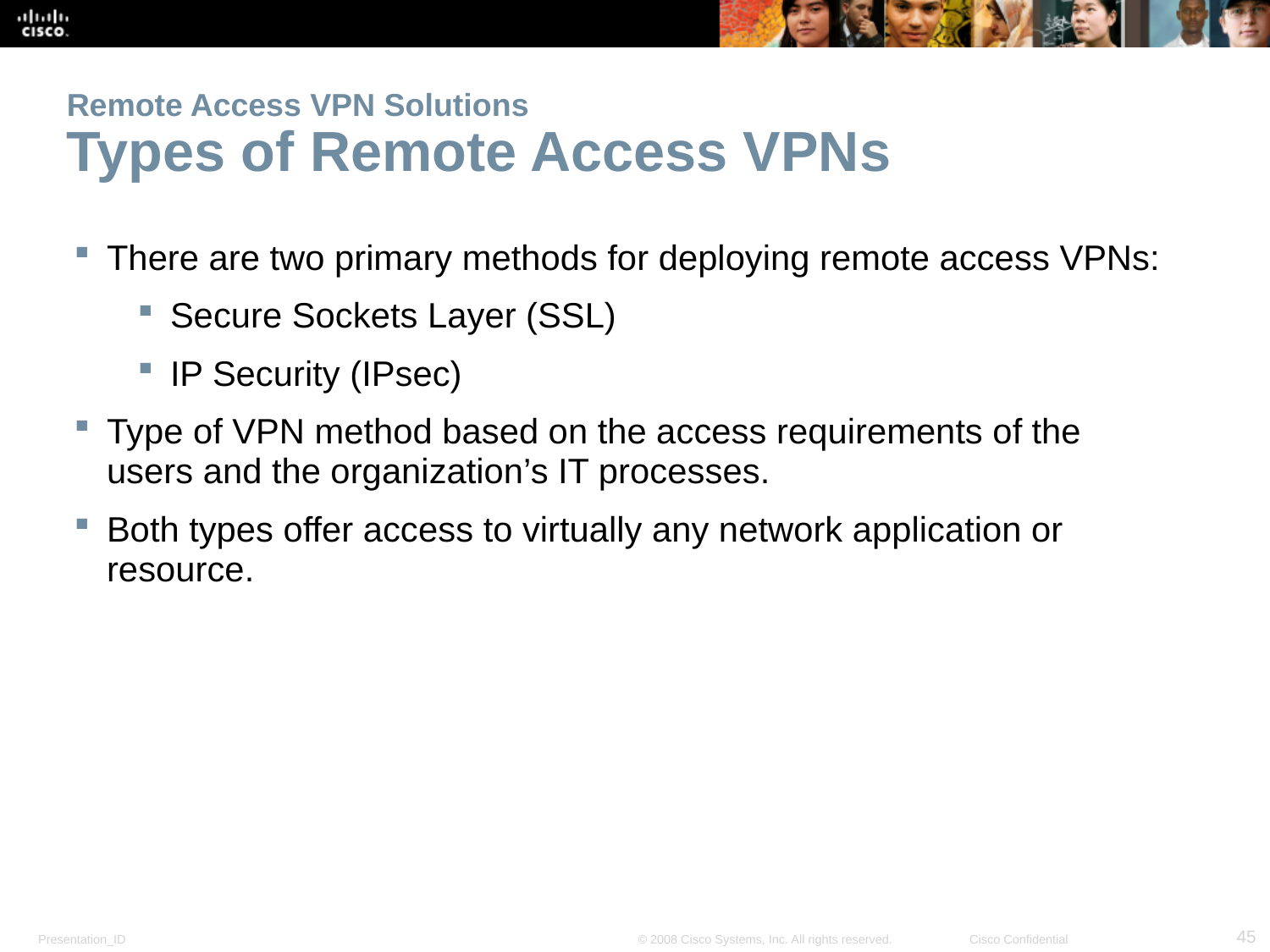

# Remote Access VPN Solutions Types of Remote Access VPNs
There are two primary methods for deploying remote access VPNs:
Secure Sockets Layer (SSL)
IP Security (IPsec)
Type of VPN method based on the access requirements of the users and the organization’s IT processes.
Both types offer access to virtually any network application or resource.